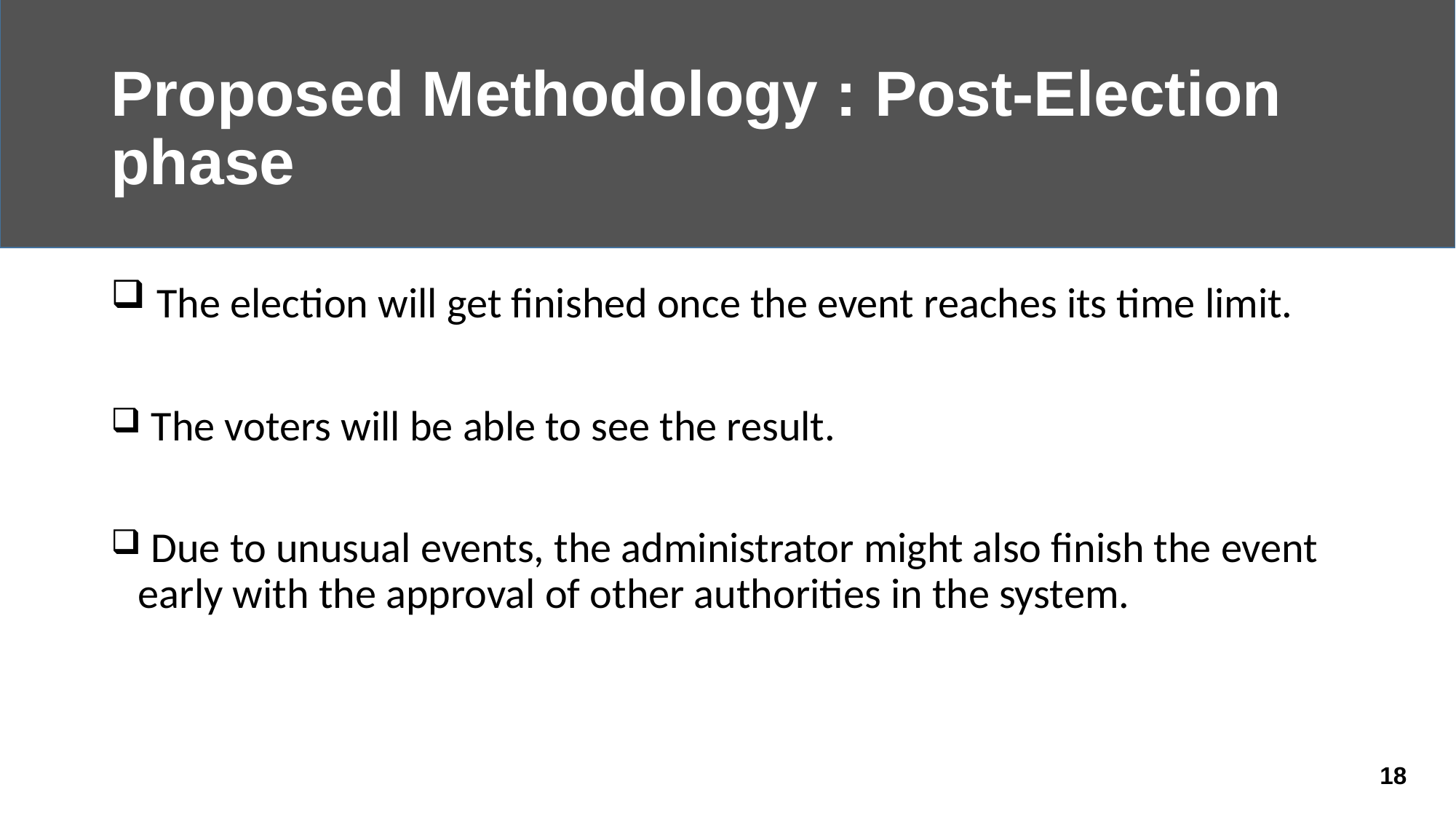

# Proposed Methodology : Post-Election phase
 The election will get finished once the event reaches its time limit.

 The voters will be able to see the result.

 Due to unusual events, the administrator might also finish the event early with the approval of other authorities in the system.

18